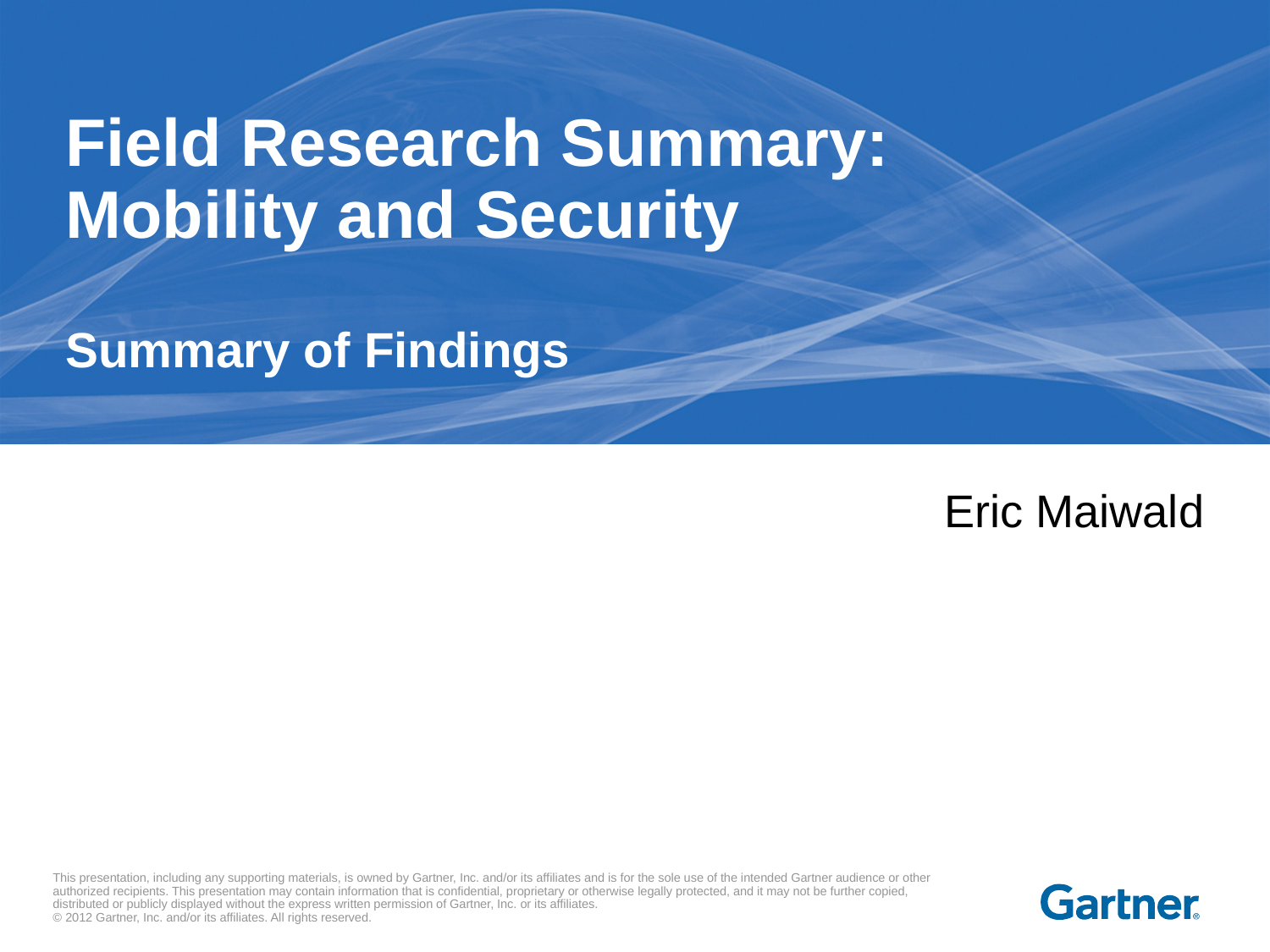

# Field Research Summary: Mobility and Security Summary of Findings
Eric Maiwald